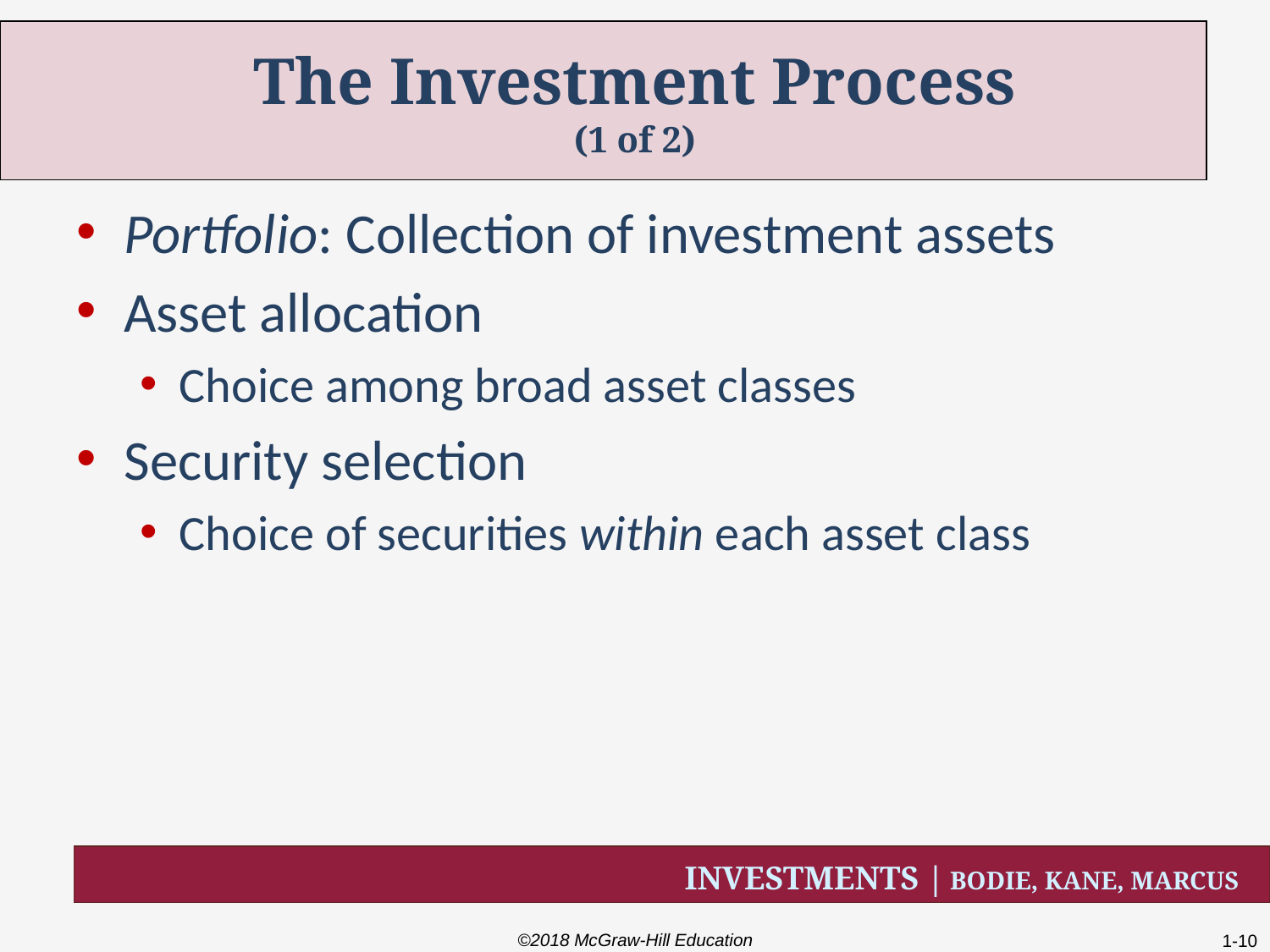

# The Investment Process (1 of 2)
Portfolio: Collection of investment assets
Asset allocation
Choice among broad asset classes
Security selection
Choice of securities within each asset class
©2018 McGraw-Hill Education
1-10